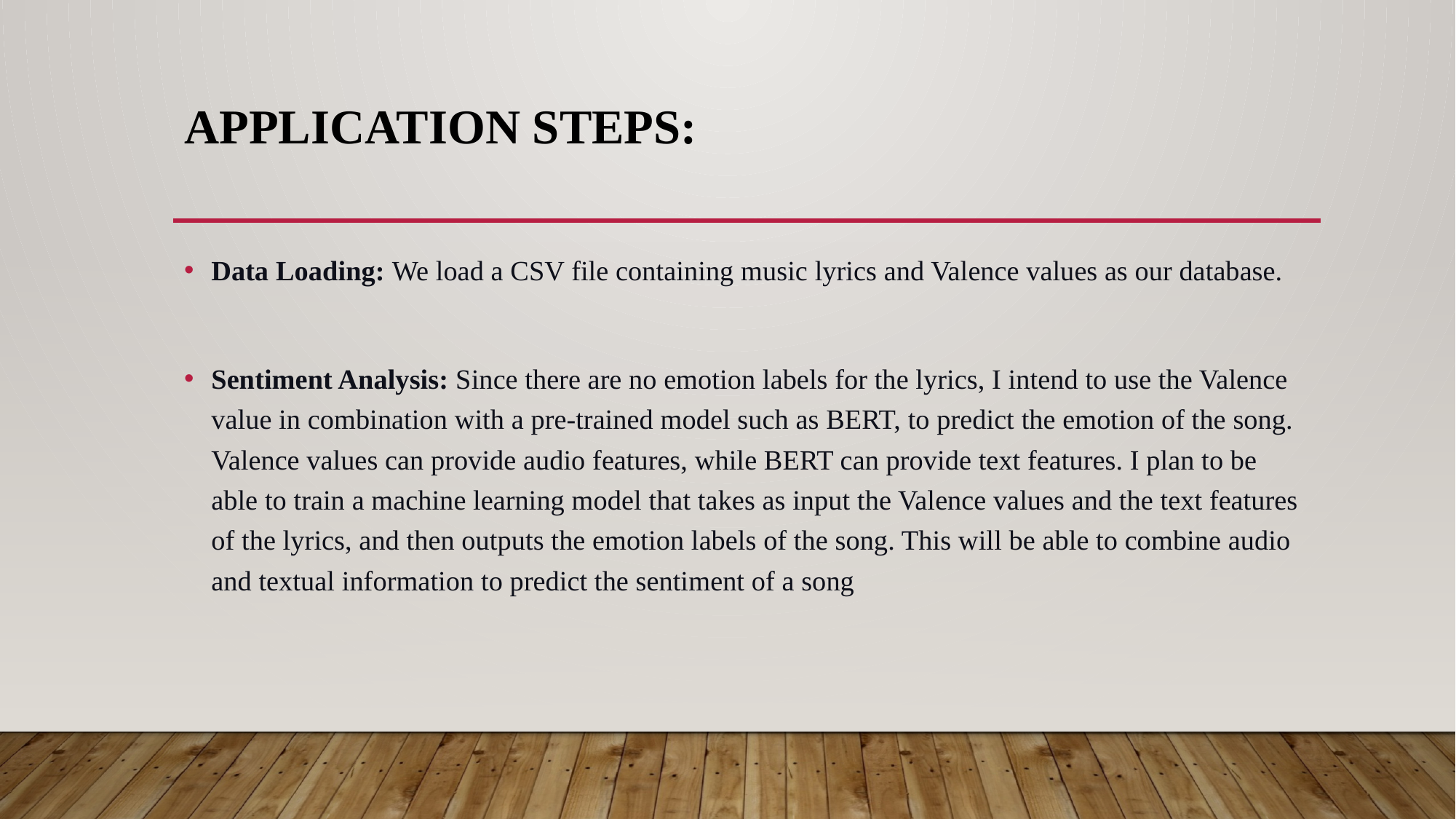

# Application Steps:
Data Loading: We load a CSV file containing music lyrics and Valence values as our database.

Sentiment Analysis: Since there are no emotion labels for the lyrics, I intend to use the Valence value in combination with a pre-trained model such as BERT, to predict the emotion of the song. Valence values can provide audio features, while BERT can provide text features. I plan to be able to train a machine learning model that takes as input the Valence values and the text features of the lyrics, and then outputs the emotion labels of the song. This will be able to combine audio and textual information to predict the sentiment of a song